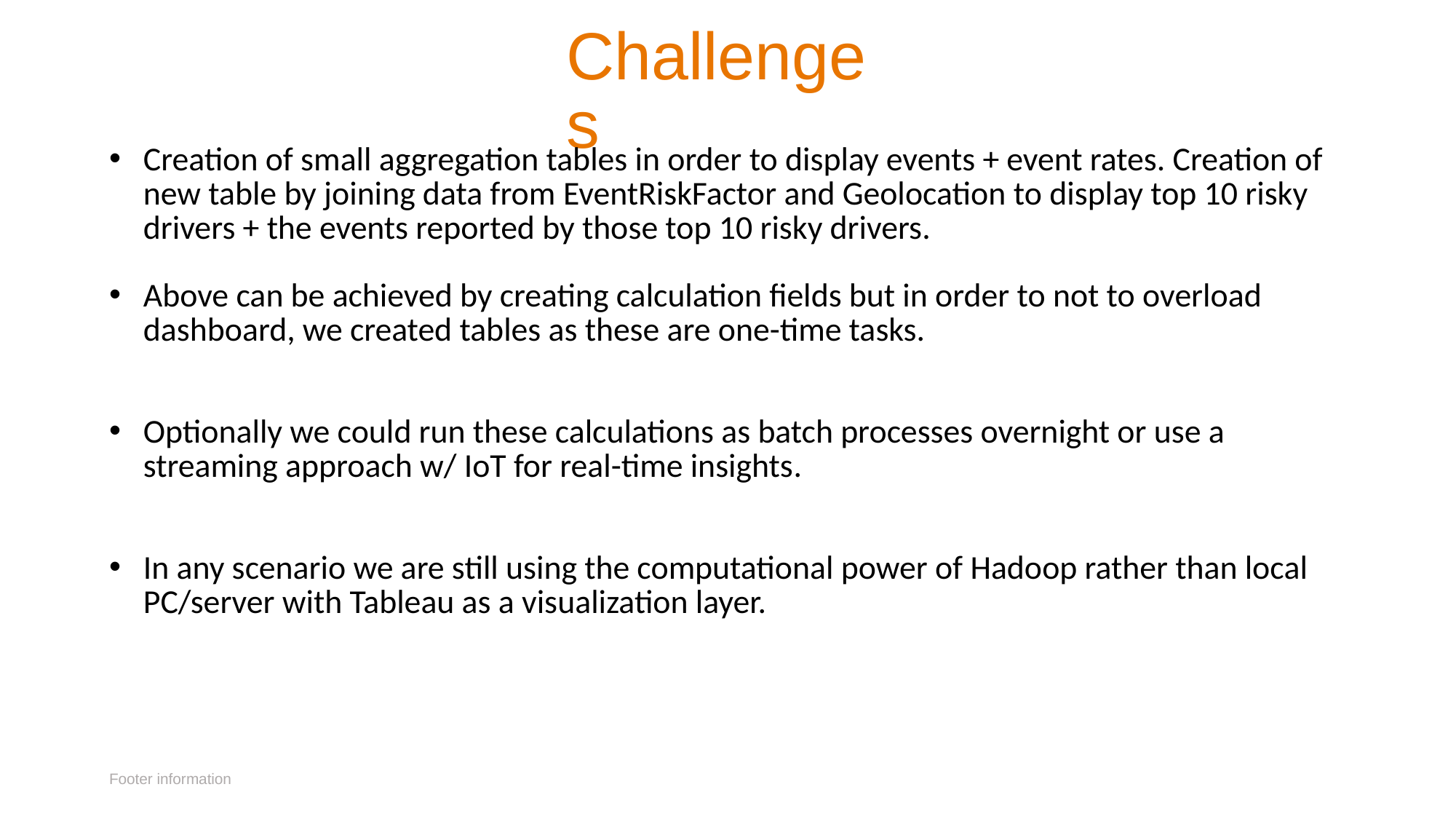

Challenges
Creation of small aggregation tables in order to display events + event rates. Creation of new table by joining data from EventRiskFactor and Geolocation to display top 10 risky drivers + the events reported by those top 10 risky drivers.

Above can be achieved by creating calculation fields but in order to not to overload dashboard, we created tables as these are one-time tasks.

Optionally we could run these calculations as batch processes overnight or use a streaming approach w/ IoT for real-time insights.

In any scenario we are still using the computational power of Hadoop rather than local PC/server with Tableau as a visualization layer.

Footer information